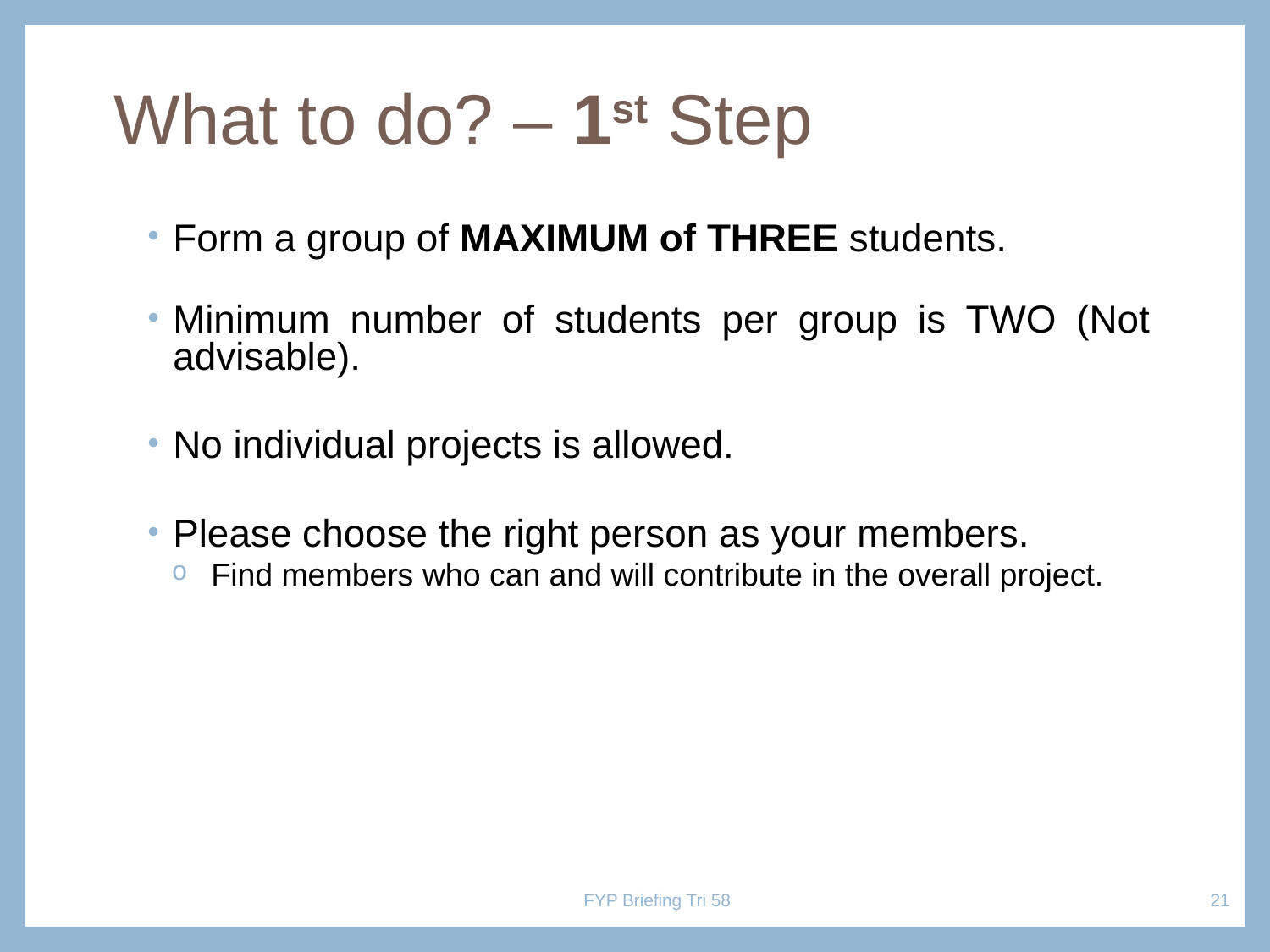

# What to do? – 1st Step
Form a group of MAXIMUM of THREE students.

Minimum number of students per group is TWO (Not advisable).

No individual projects is allowed.

Please choose the right person as your members.
Find members who can and will contribute in the overall project.

21
FYP Briefing Tri 58